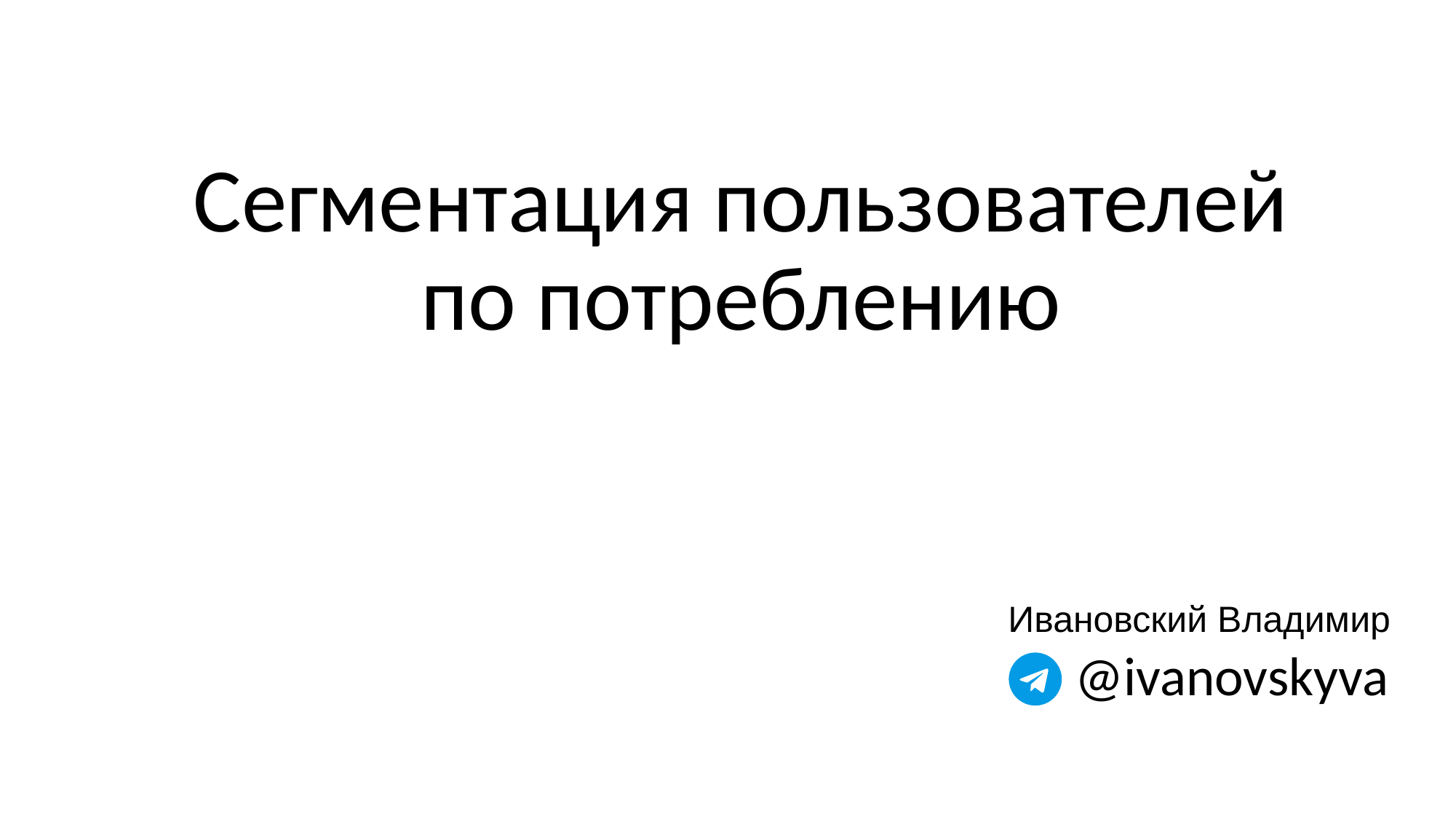

# Сегментация пользователей по потреблению
Ивановский Владимир
@ivanovskyva